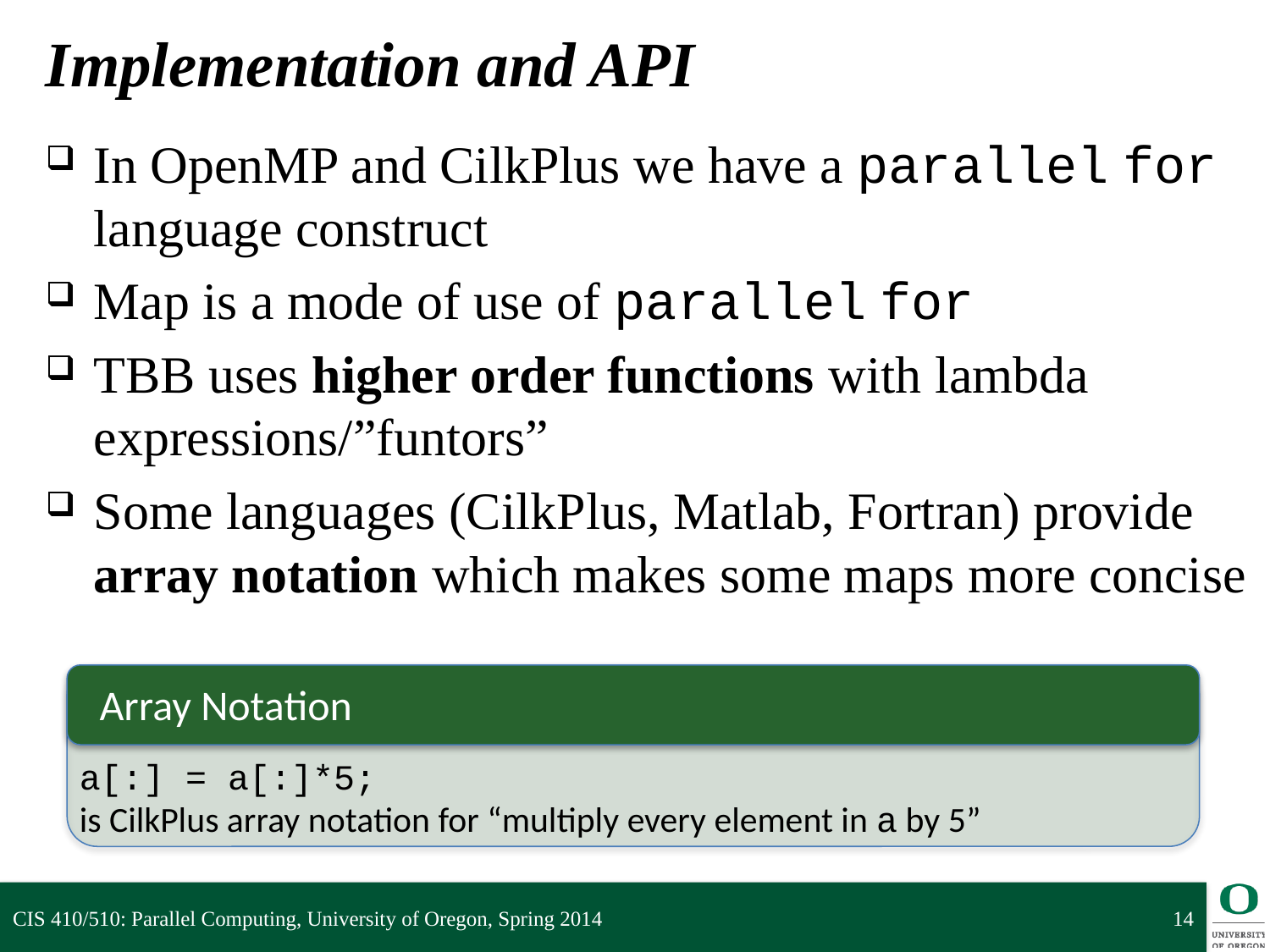

# Implementation and API
In OpenMP and CilkPlus we have a parallel for language construct
Map is a mode of use of parallel for
TBB uses higher order functions with lambda expressions/”funtors”
Some languages (CilkPlus, Matlab, Fortran) provide array notation which makes some maps more concise

Array Notation
a[:] = a[:]*5;
is CilkPlus array notation for “multiply every element in a by 5”
CIS 410/510: Parallel Computing, University of Oregon, Spring 2014
14